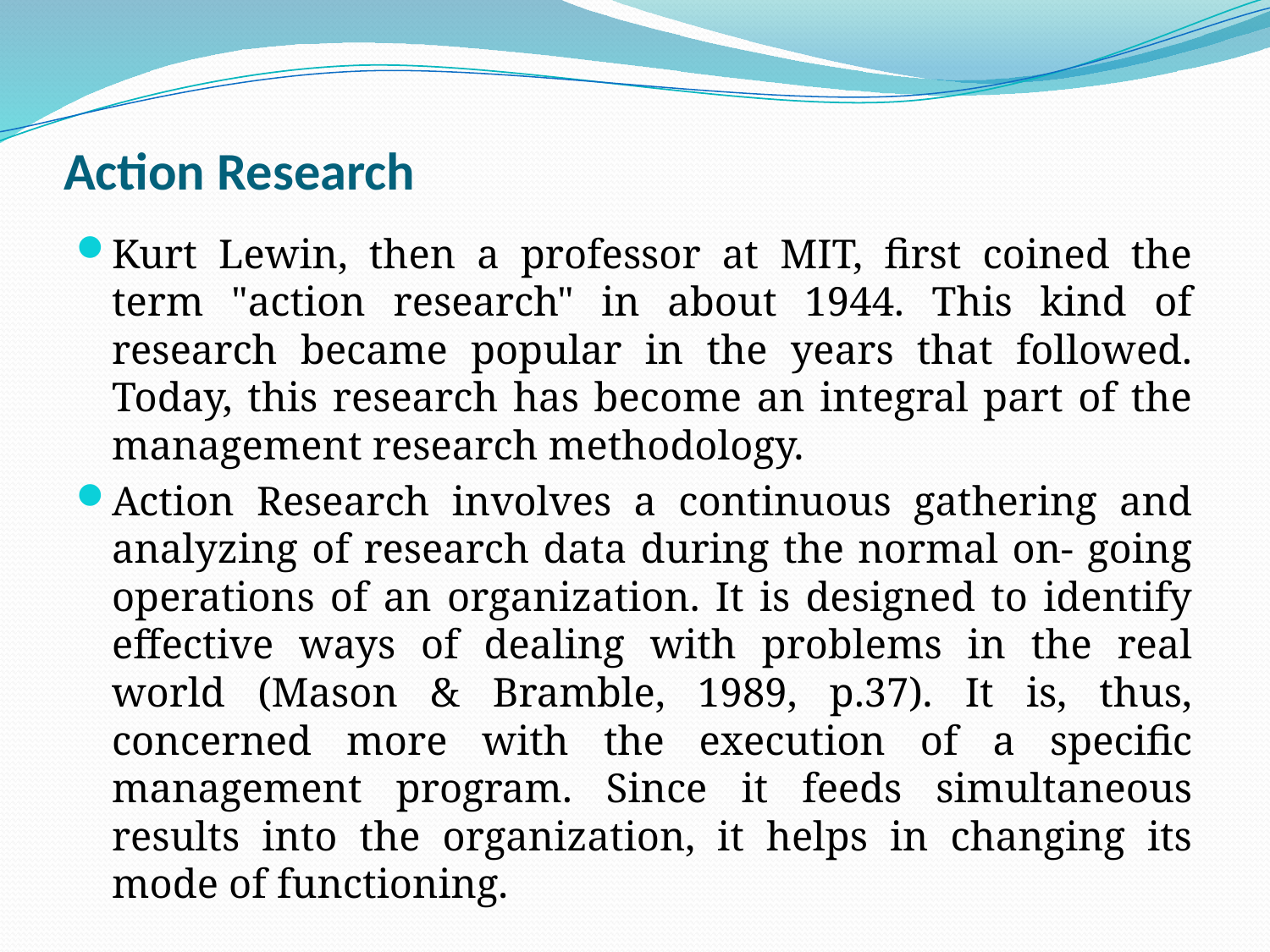

# Action Research
Kurt Lewin, then a professor at MIT, first coined the term "action research" in about 1944. This kind of research became popular in the years that followed. Today, this research has become an integral part of the management research methodology.
Action Research involves a continuous gathering and analyzing of research data during the normal on- going operations of an organization. It is designed to identify effective ways of dealing with problems in the real world (Mason & Bramble, 1989, p.37). It is, thus, concerned more with the execution of a specific management program. Since it feeds simultaneous results into the organization, it helps in changing its mode of functioning.